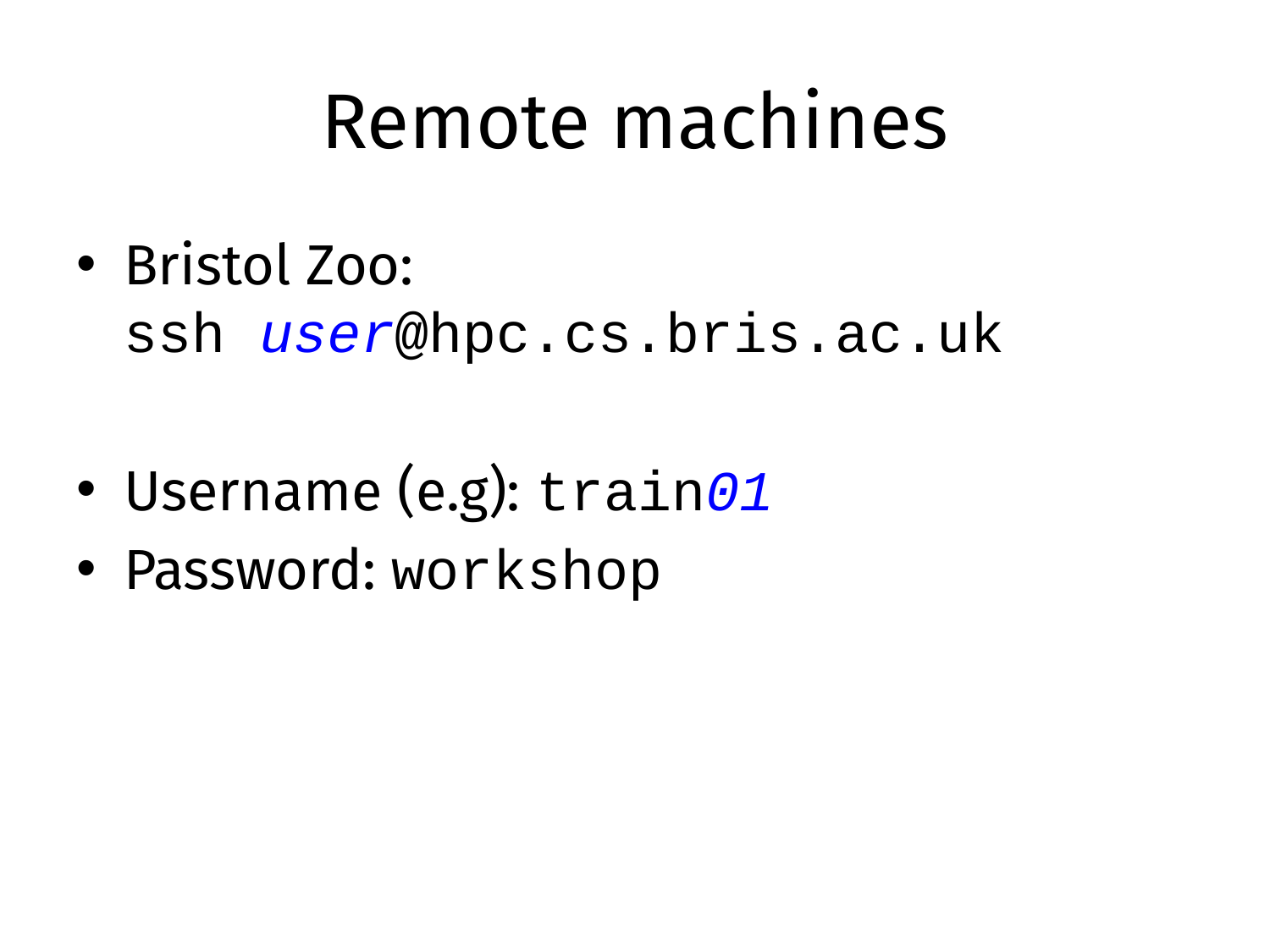

# Remote machines
Bristol Zoo:
ssh user@hpc.cs.bris.ac.uk

Username (e.g): train01
Password: workshop